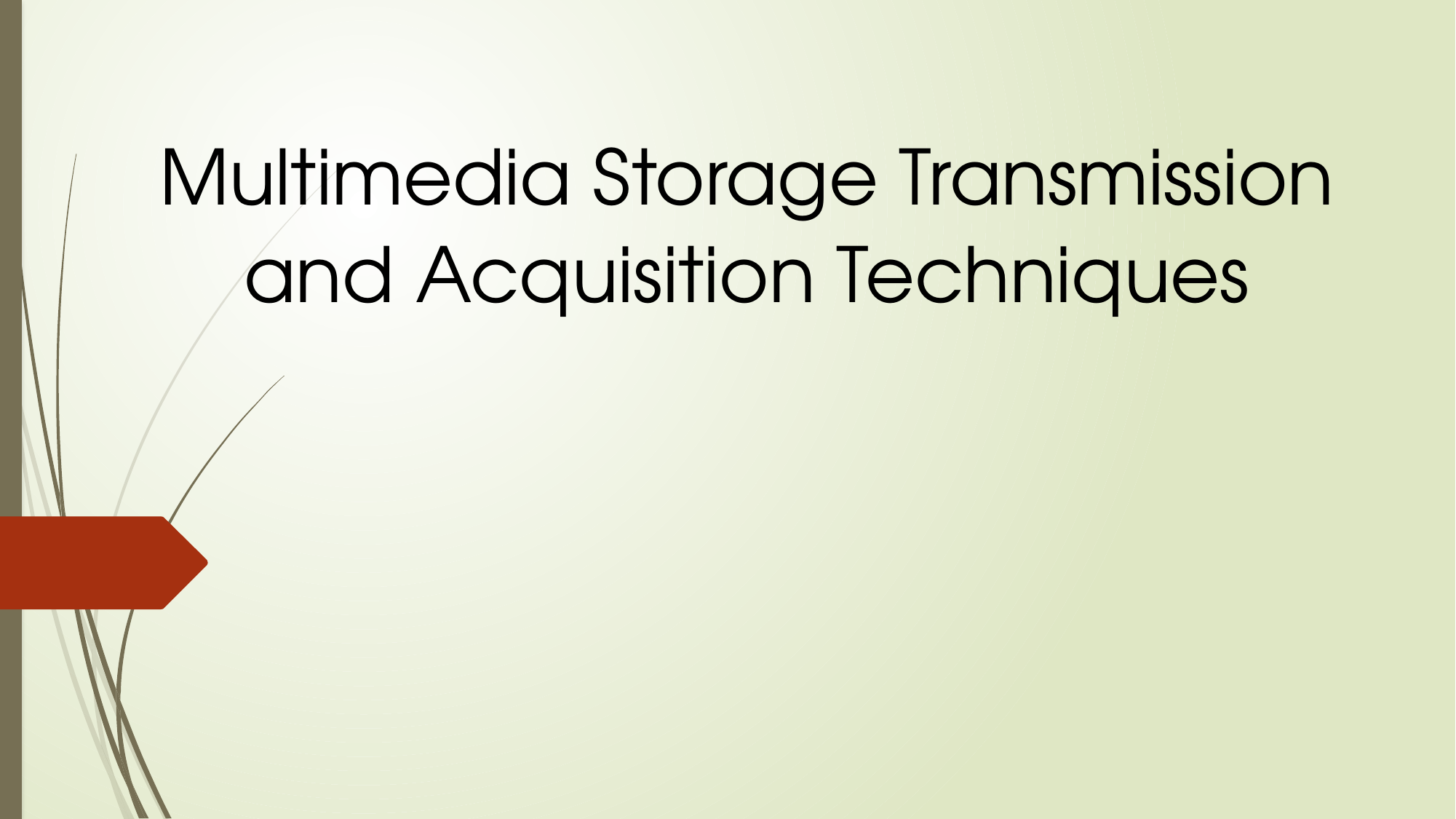

# Multimedia Storage Transmission and Acquisition Techniques